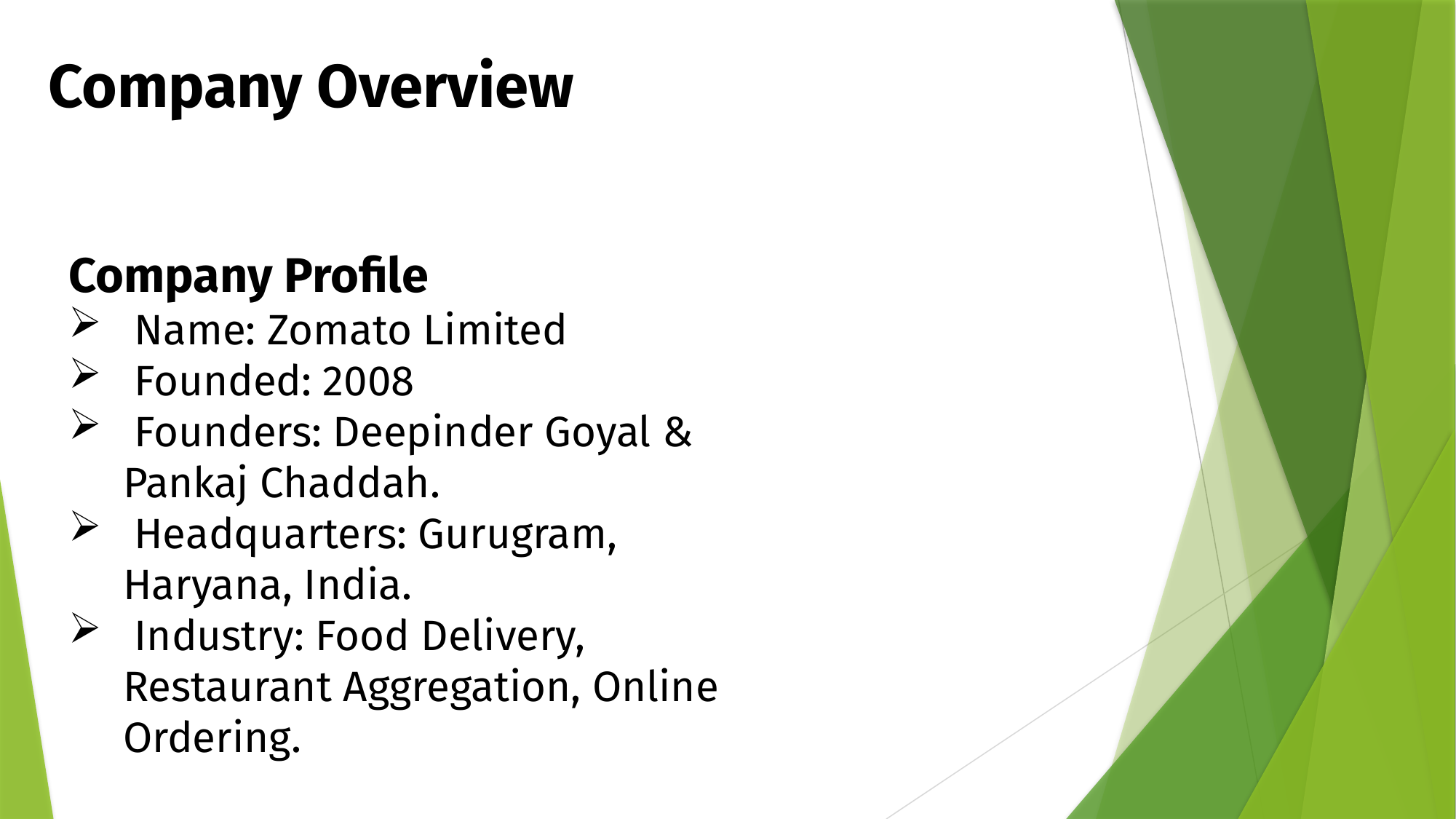

Company Overview
Company Profile
 Name: Zomato Limited
 Founded: 2008
 Founders: Deepinder Goyal &      Pankaj Chaddah.
 Headquarters: Gurugram, Haryana, India.
 Industry: Food Delivery, Restaurant Aggregation, Online Ordering.